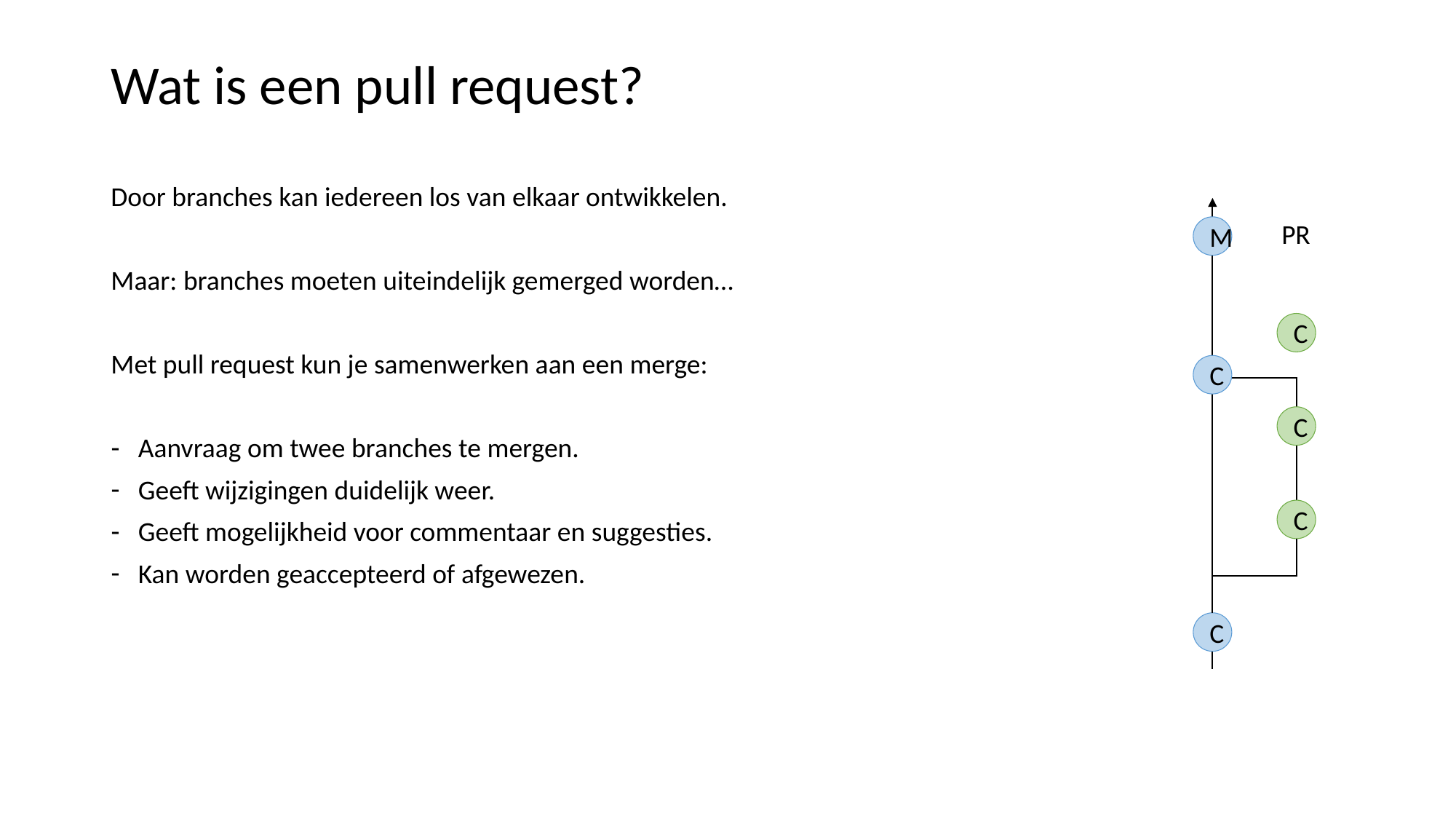

# Wat is een pull request?
Door branches kan iedereen los van elkaar ontwikkelen.

Maar: branches moeten uiteindelijk gemerged worden…

Met pull request kun je samenwerken aan een merge:

Aanvraag om twee branches te mergen.
Geeft wijzigingen duidelijk weer.
Geeft mogelijkheid voor commentaar en suggesties.
Kan worden geaccepteerd of afgewezen.

PR
M
C
C
C
C
C